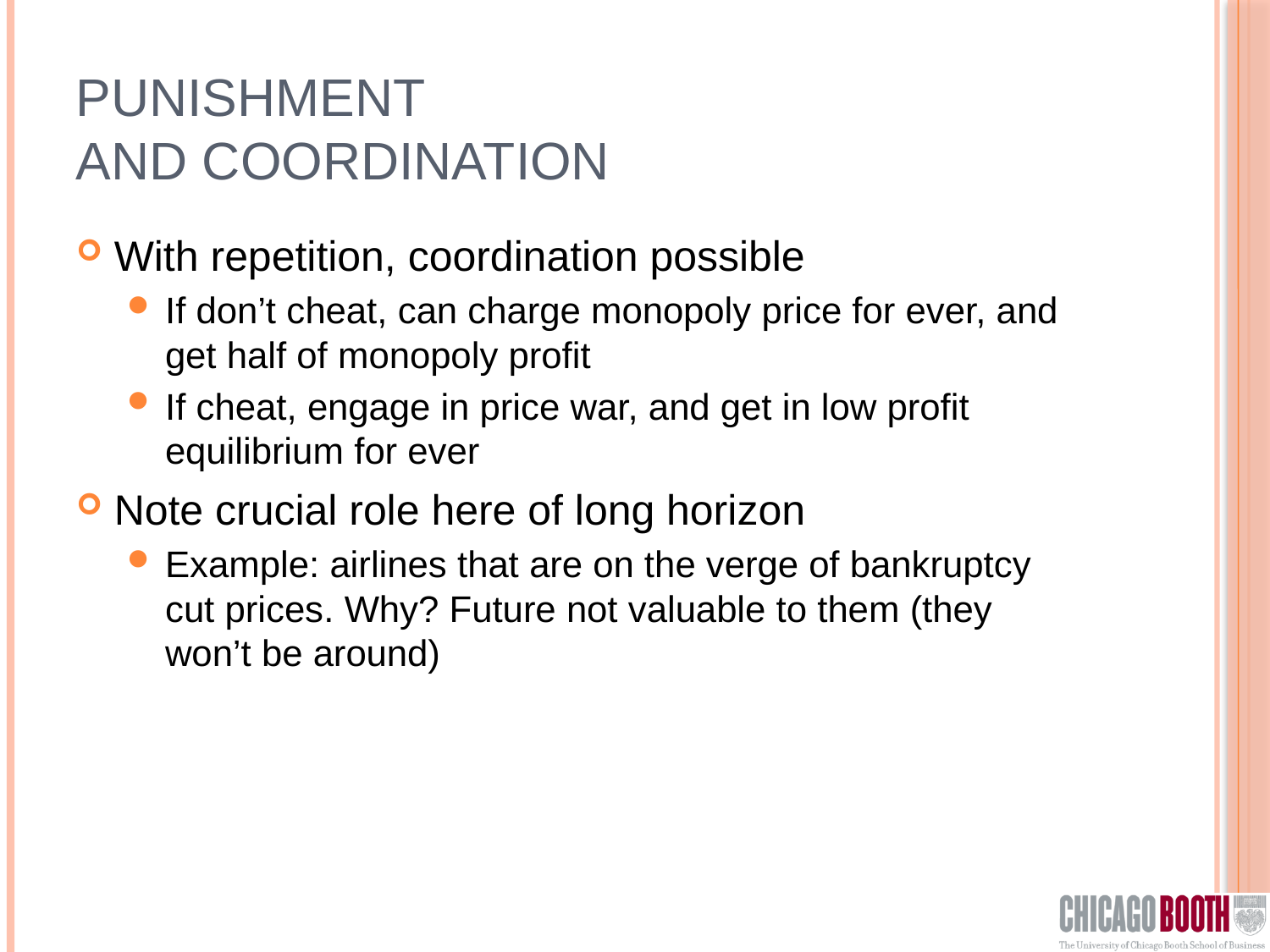

# Punishment and coordination
With repetition, coordination possible
If don’t cheat, can charge monopoly price for ever, and get half of monopoly profit
If cheat, engage in price war, and get in low profit equilibrium for ever
Note crucial role here of long horizon
Example: airlines that are on the verge of bankruptcy cut prices. Why? Future not valuable to them (they won’t be around)